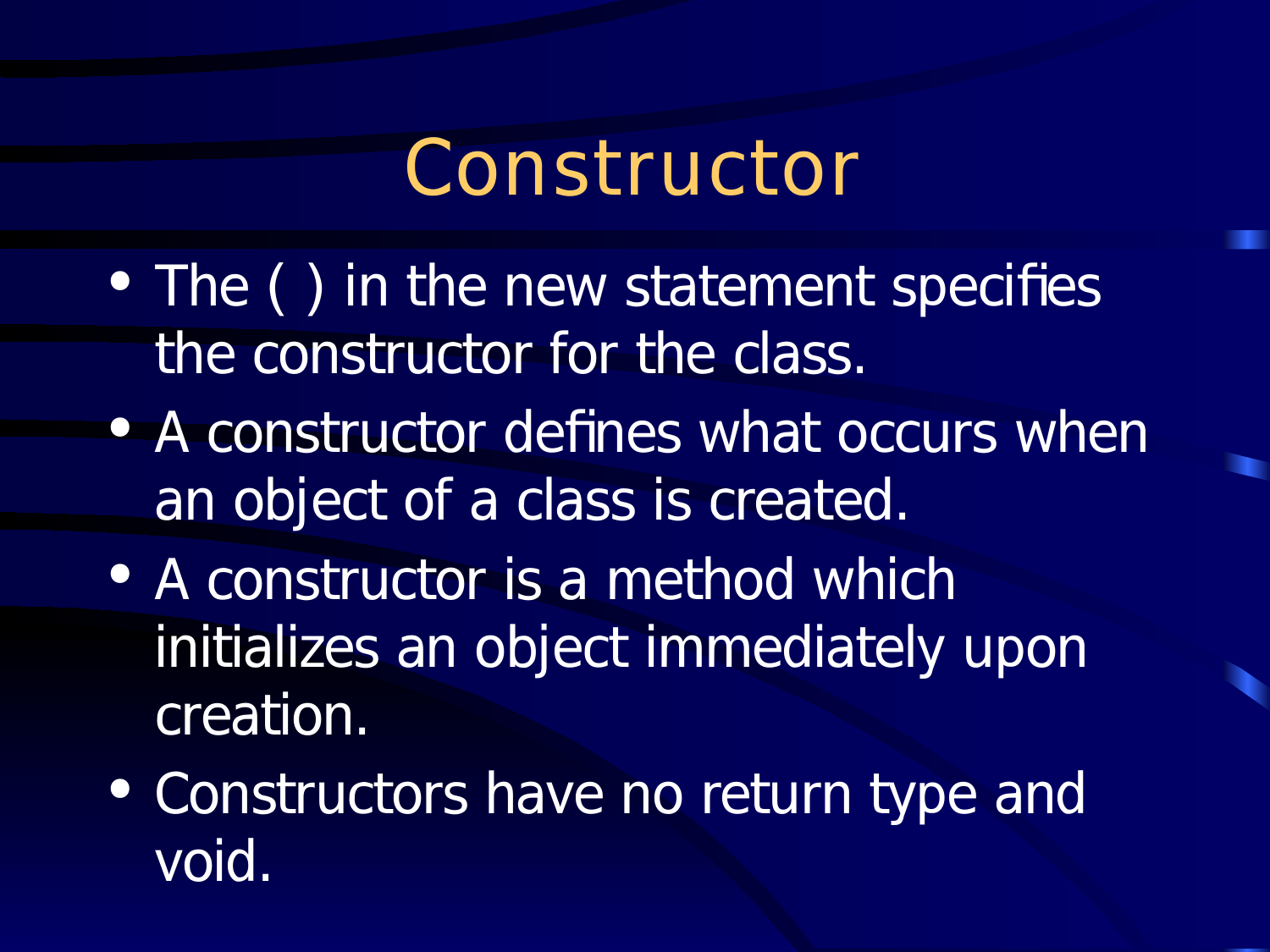

# Constructor
The ( ) in the new statement specifies the constructor for the class.
A constructor defines what occurs when an object of a class is created.
A constructor is a method which initializes an object immediately upon creation.
Constructors have no return type and void.